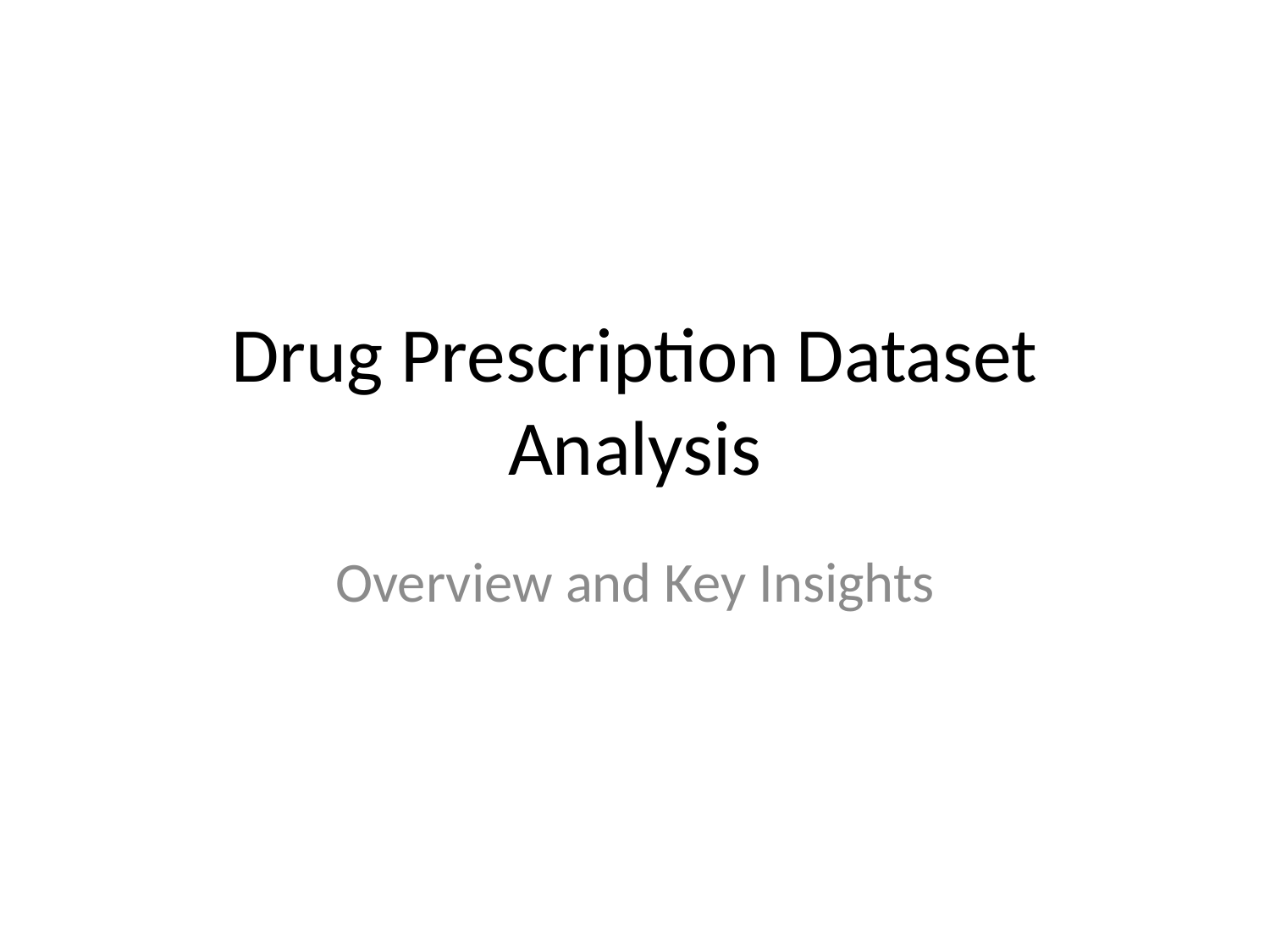

# Drug Prescription Dataset Analysis
Overview and Key Insights